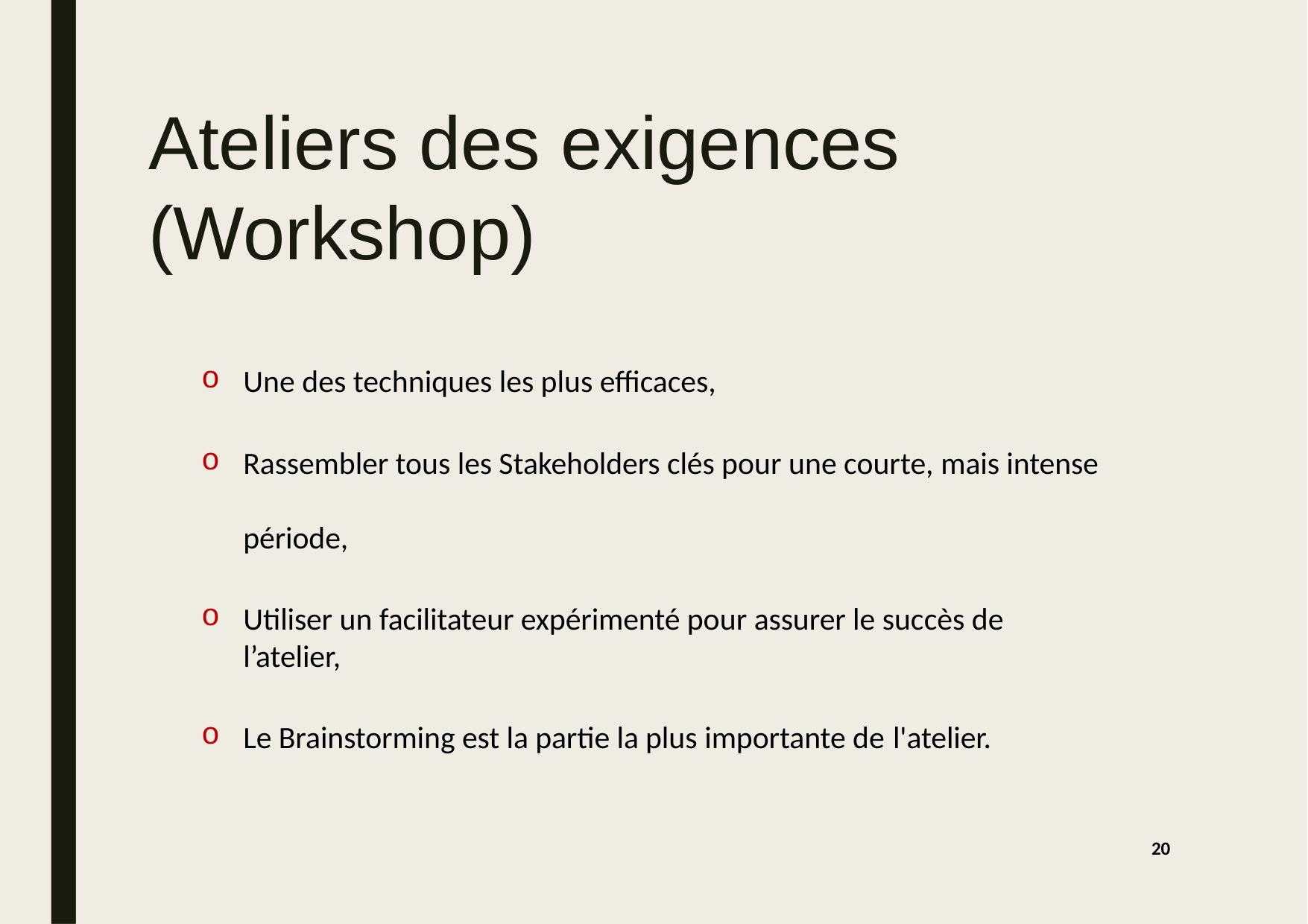

# Ateliers des exigences (Workshop)
Une des techniques les plus efficaces,
Rassembler tous les Stakeholders clés pour une courte, mais intense  période,

Utiliser un facilitateur expérimenté pour assurer le succès de l’atelier,

Le Brainstorming est la partie la plus importante de l'atelier.
20